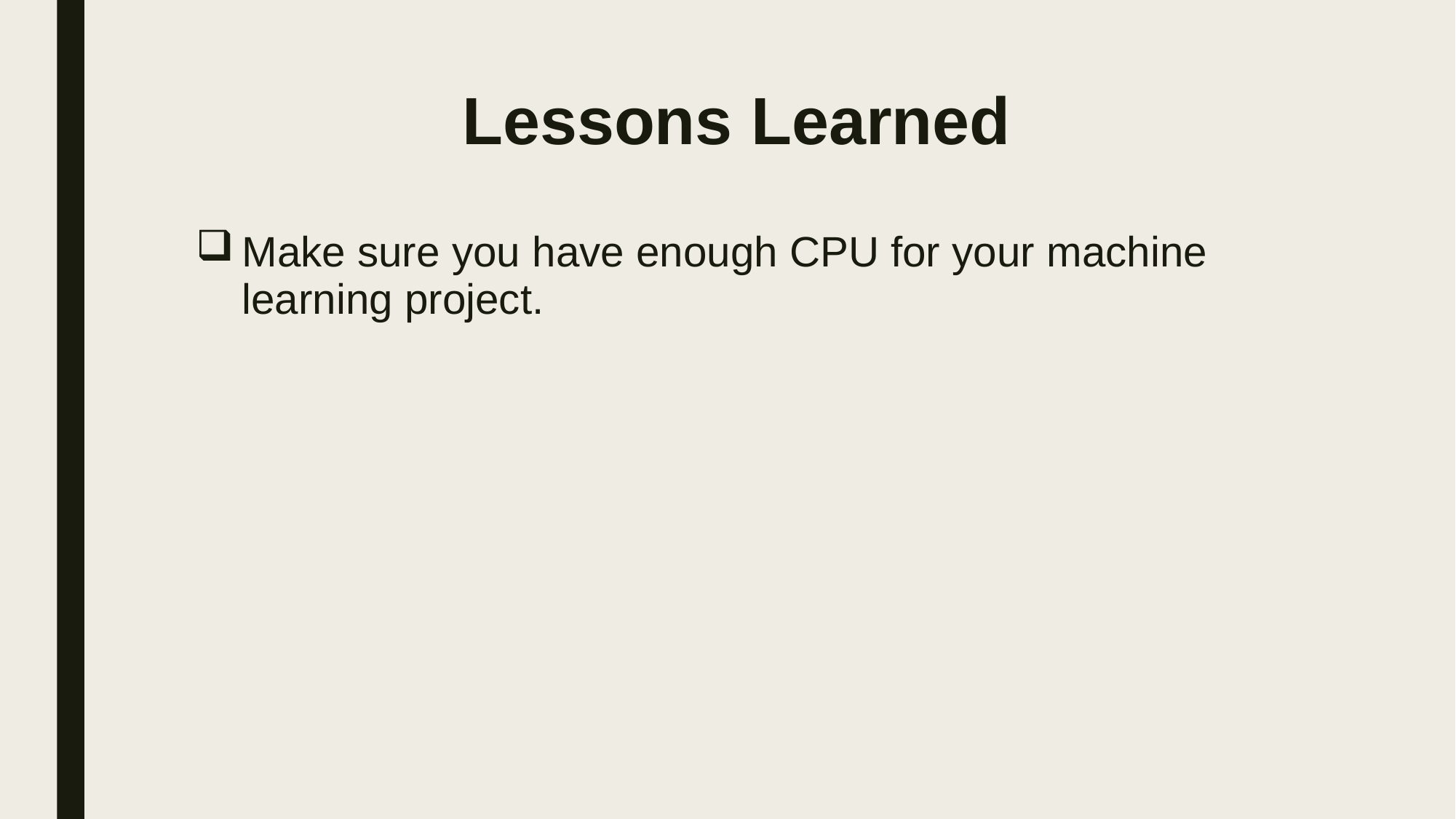

# Lessons Learned
Make sure you have enough CPU for your machine learning project.